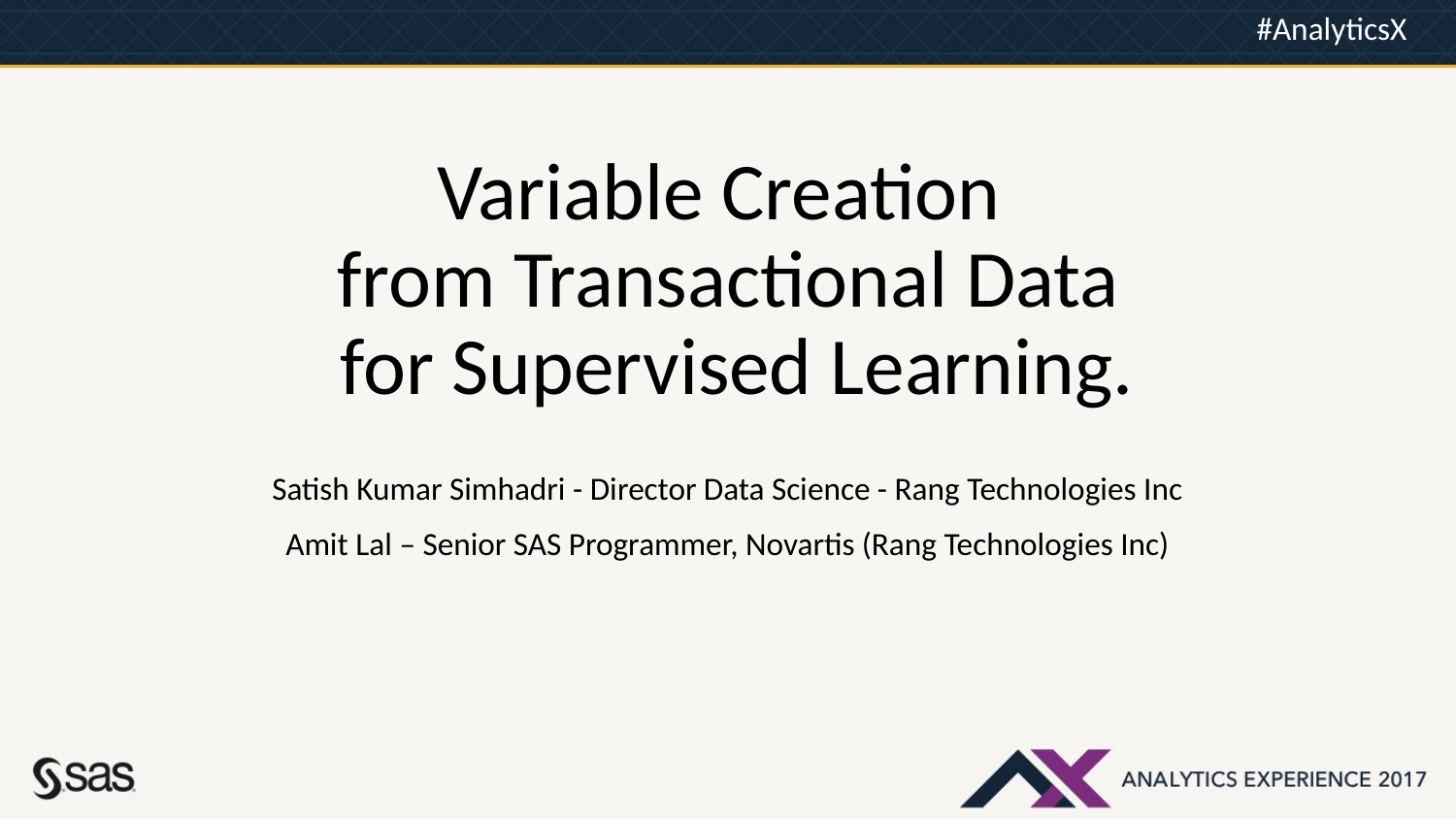

# Variable Creation from Transactional Data for Supervised Learning.
Satish Kumar Simhadri - Director Data Science - Rang Technologies Inc
Amit Lal – Senior SAS Programmer, Novartis (Rang Technologies Inc)